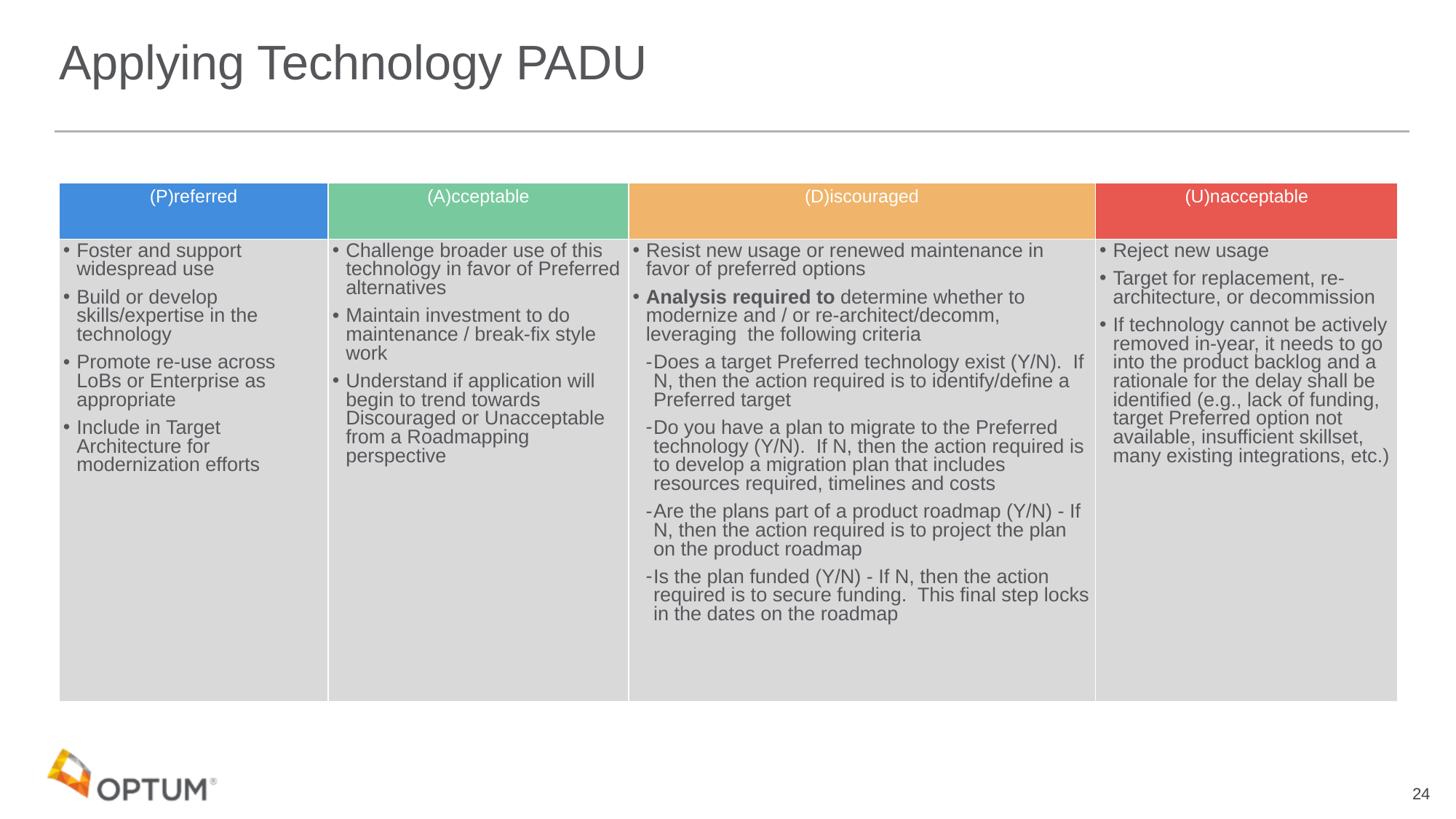

# Applying Technology PADU
| (P)referred | (A)cceptable | (D)iscouraged | (U)nacceptable |
| --- | --- | --- | --- |
| Foster and support widespread use Build or develop skills/expertise in the technology Promote re-use across LoBs or Enterprise as appropriate Include in Target Architecture for modernization efforts | Challenge broader use of this technology in favor of Preferred alternatives Maintain investment to do maintenance / break-fix style work Understand if application will begin to trend towards Discouraged or Unacceptable from a Roadmapping perspective | Resist new usage or renewed maintenance in favor of preferred options Analysis required to determine whether to modernize and / or re-architect/decomm, leveraging the following criteria Does a target Preferred technology exist (Y/N).  If N, then the action required is to identify/define a Preferred target Do you have a plan to migrate to the Preferred technology (Y/N).  If N, then the action required is to develop a migration plan that includes resources required, timelines and costs Are the plans part of a product roadmap (Y/N) - If N, then the action required is to project the plan on the product roadmap Is the plan funded (Y/N) - If N, then the action required is to secure funding.  This final step locks in the dates on the roadmap | Reject new usage Target for replacement, re-architecture, or decommission If technology cannot be actively removed in-year, it needs to go into the product backlog and a rationale for the delay shall be identified (e.g., lack of funding, target Preferred option not available, insufficient skillset, many existing integrations, etc.) |
24